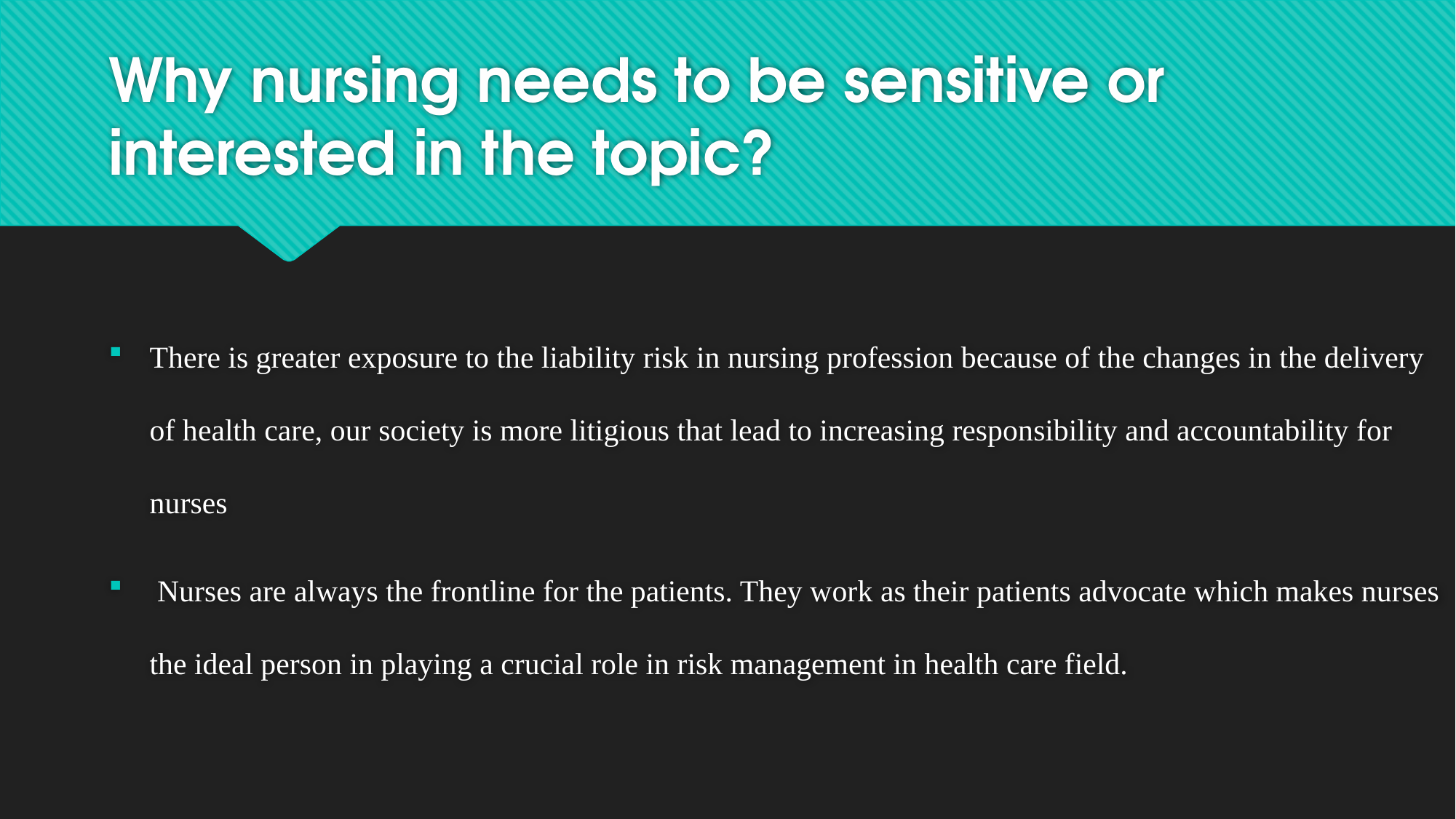

# Why nursing needs to be sensitive or interested in the topic?

There is greater exposure to the liability risk in nursing profession because of the changes in the delivery of health care, our society is more litigious that lead to increasing responsibility and accountability for nurses
 Nurses are always the frontline for the patients. They work as their patients advocate which makes nurses the ideal person in playing a crucial role in risk management in health care field.